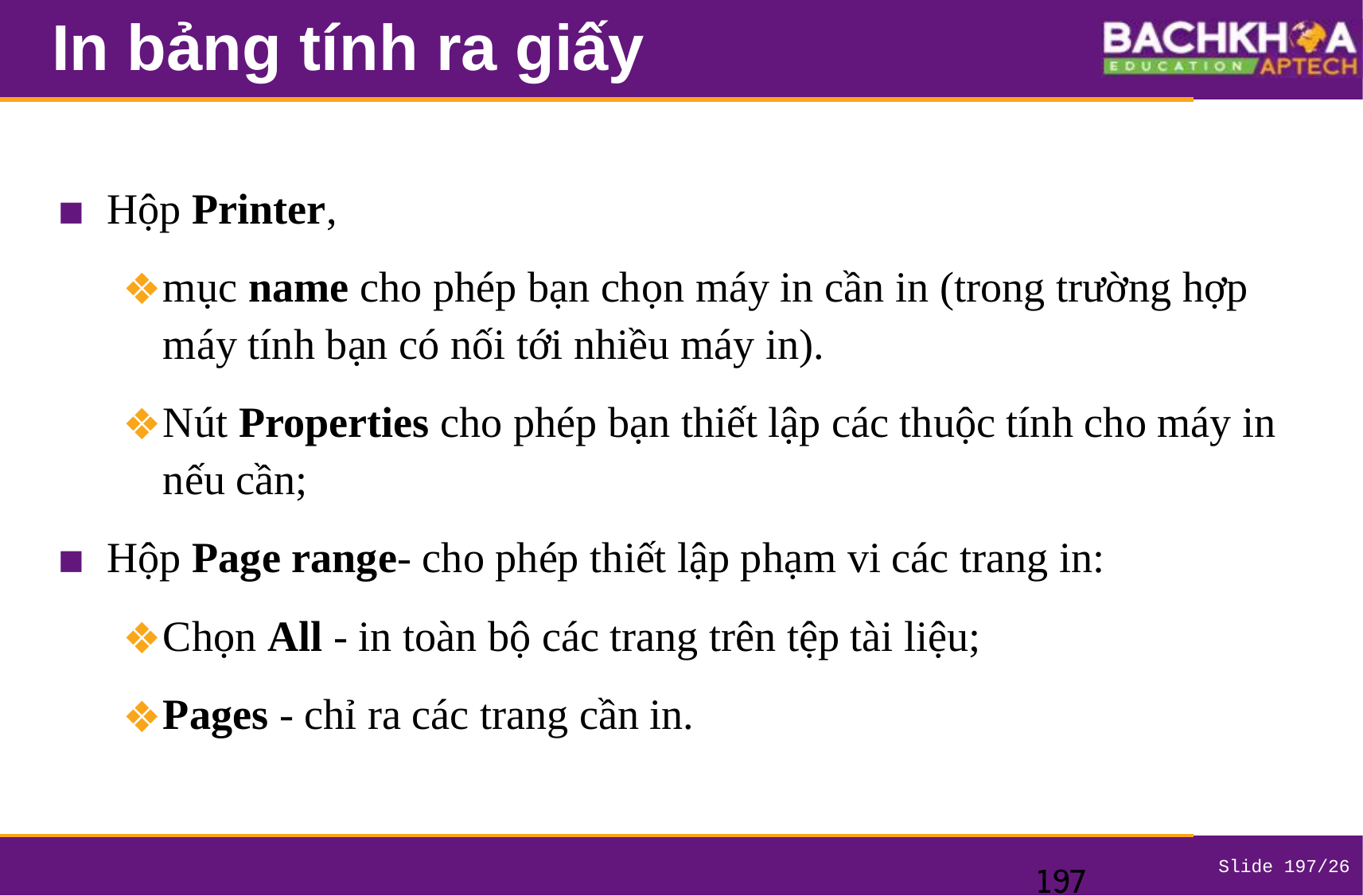

# In bảng tính ra giấy
Hộp Printer,
mục name cho phép bạn chọn máy in cần in (trong trường hợp máy tính bạn có nối tới nhiều máy in).
Nút Properties cho phép bạn thiết lập các thuộc tính cho máy in nếu cần;
Hộp Page range- cho phép thiết lập phạm vi các trang in:
Chọn All - in toàn bộ các trang trên tệp tài liệu;
Pages - chỉ ra các trang cần in.

197